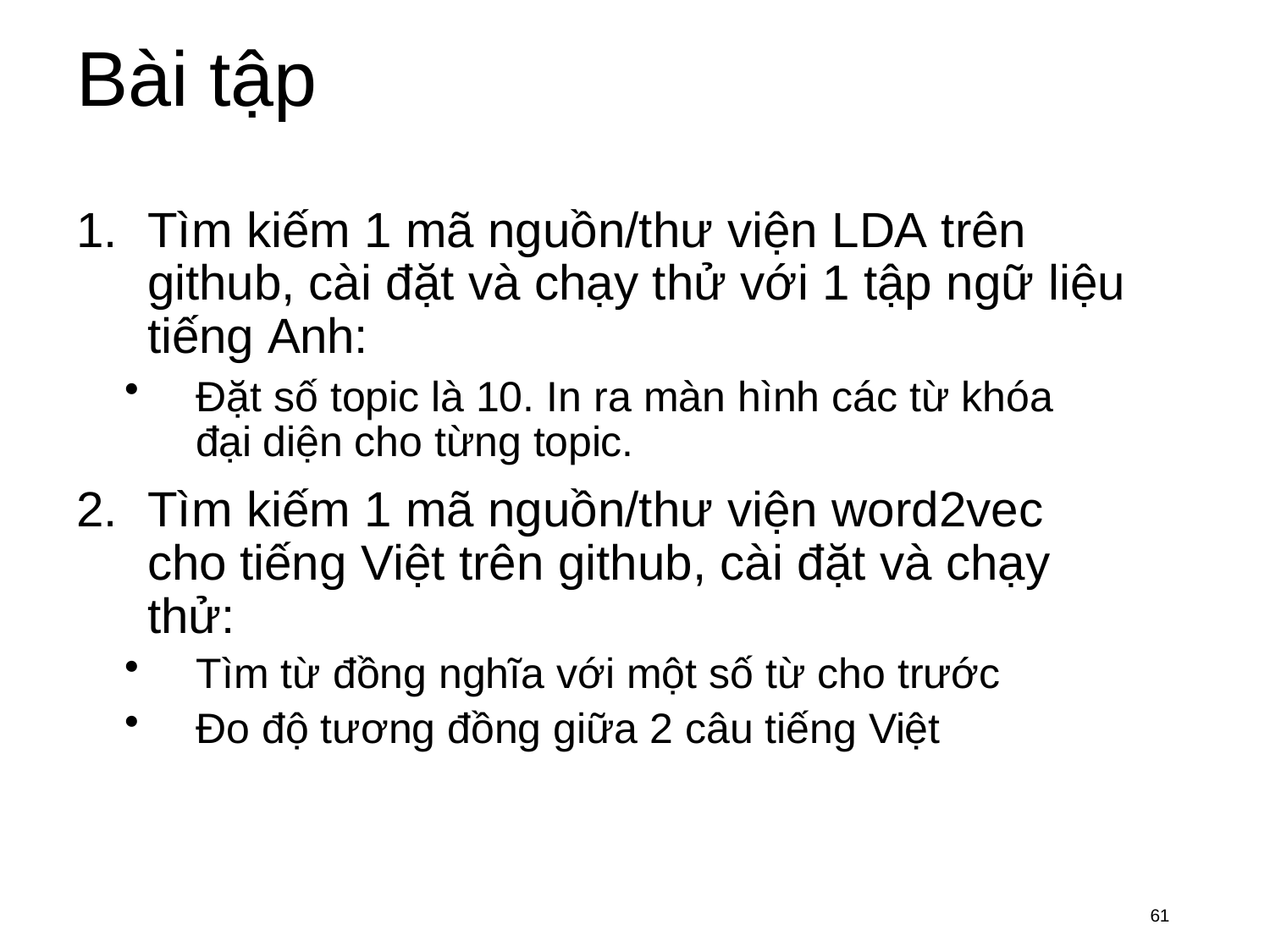

# Bài tập
Tìm kiếm 1 mã nguồn/thư viện LDA trên github, cài đặt và chạy thử với 1 tập ngữ liệu tiếng Anh:
Đặt số topic là 10. In ra màn hình các từ khóa đại diện cho từng topic.
Tìm kiếm 1 mã nguồn/thư viện word2vec cho tiếng Việt trên github, cài đặt và chạy thử:
Tìm từ đồng nghĩa với một số từ cho trước
Đo độ tương đồng giữa 2 câu tiếng Việt
61